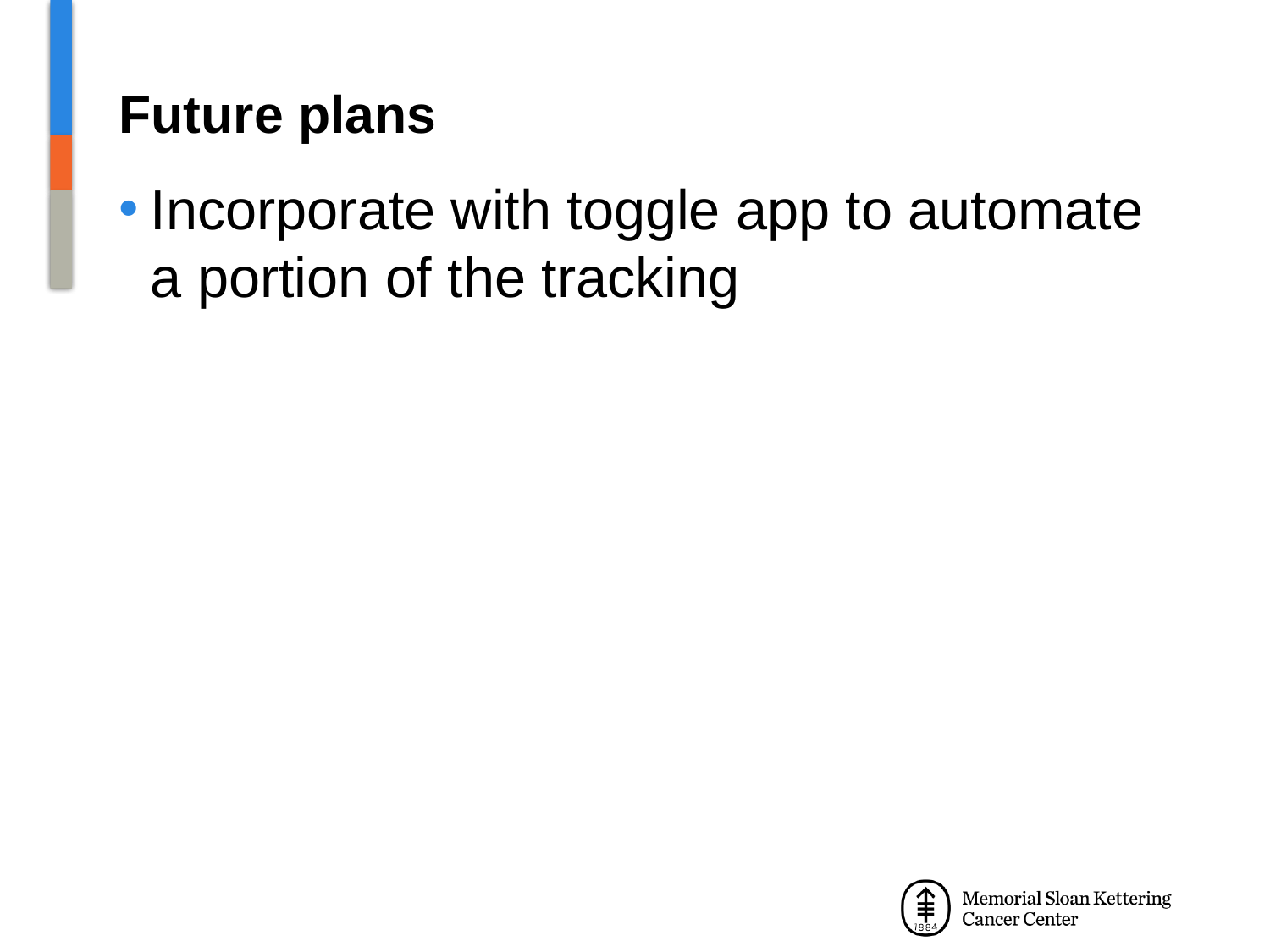

# Future plans
Incorporate with toggle app to automate a portion of the tracking